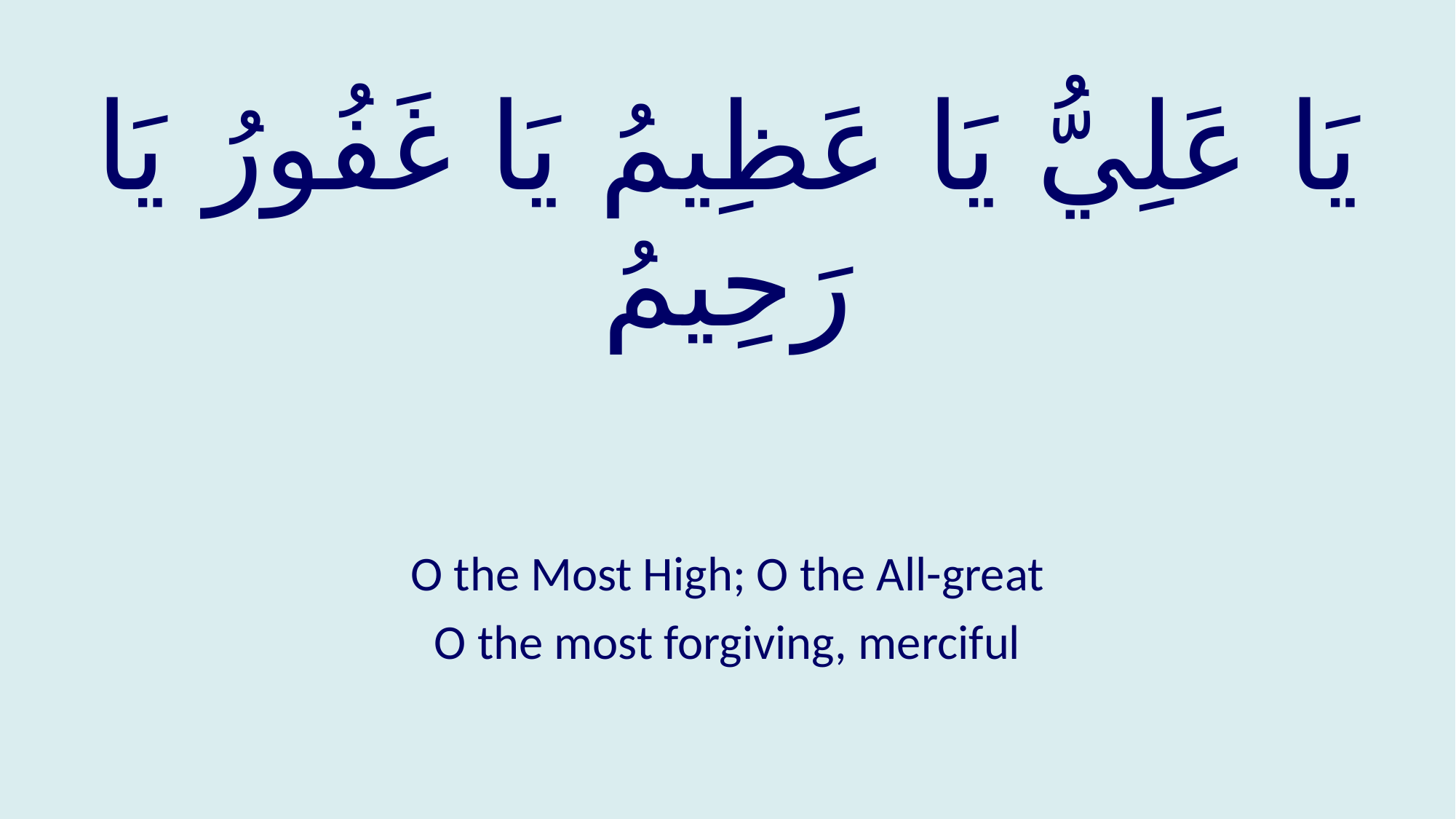

# يَا عَلِيُّ يَا عَظِيمُ يَا غَفُورُ يَا رَحِيمُ
O the Most High; O the All-great
O the most forgiving, merciful